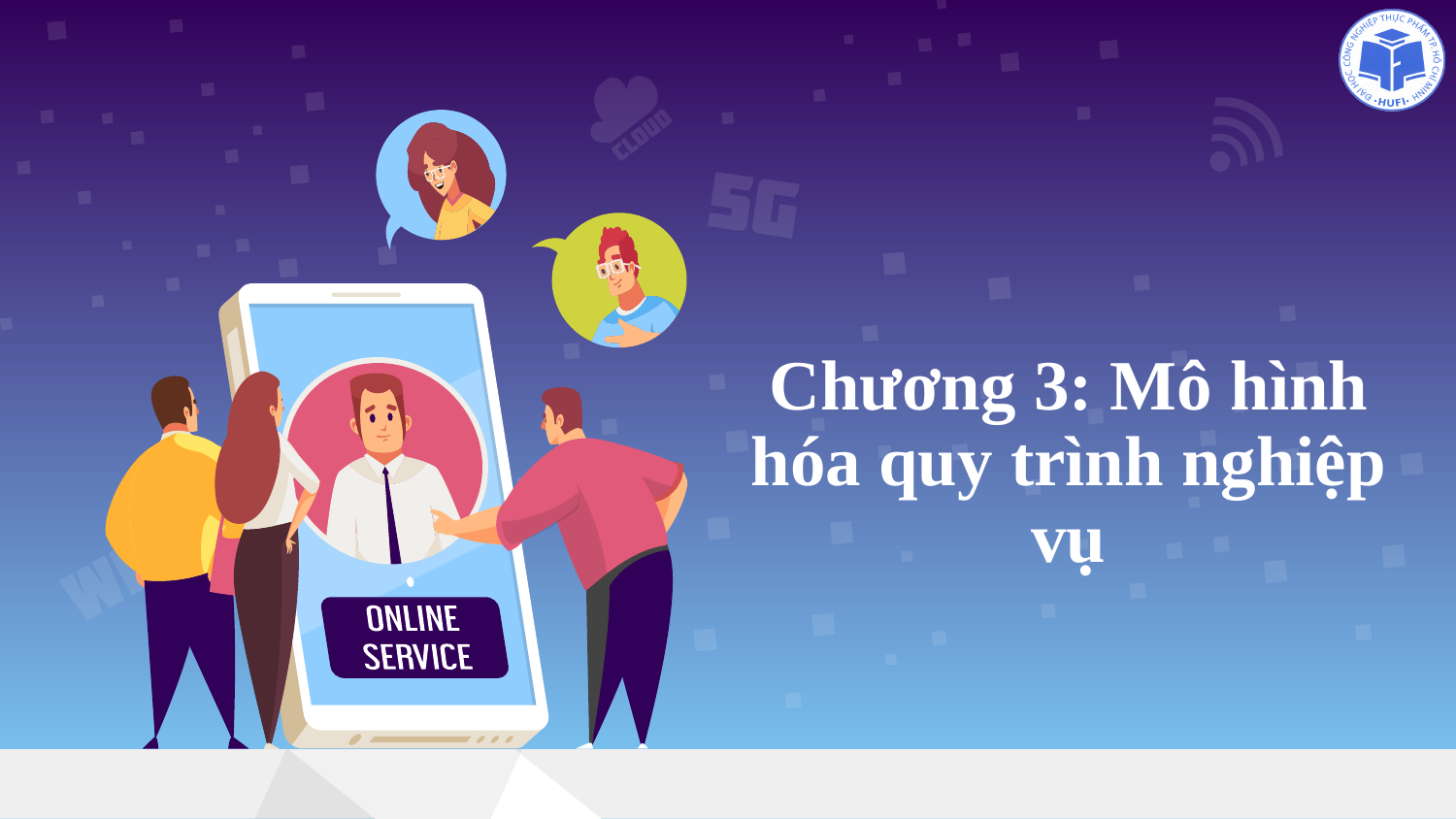

# Chương 3: Mô hình hóa quy trình nghiệp vụ